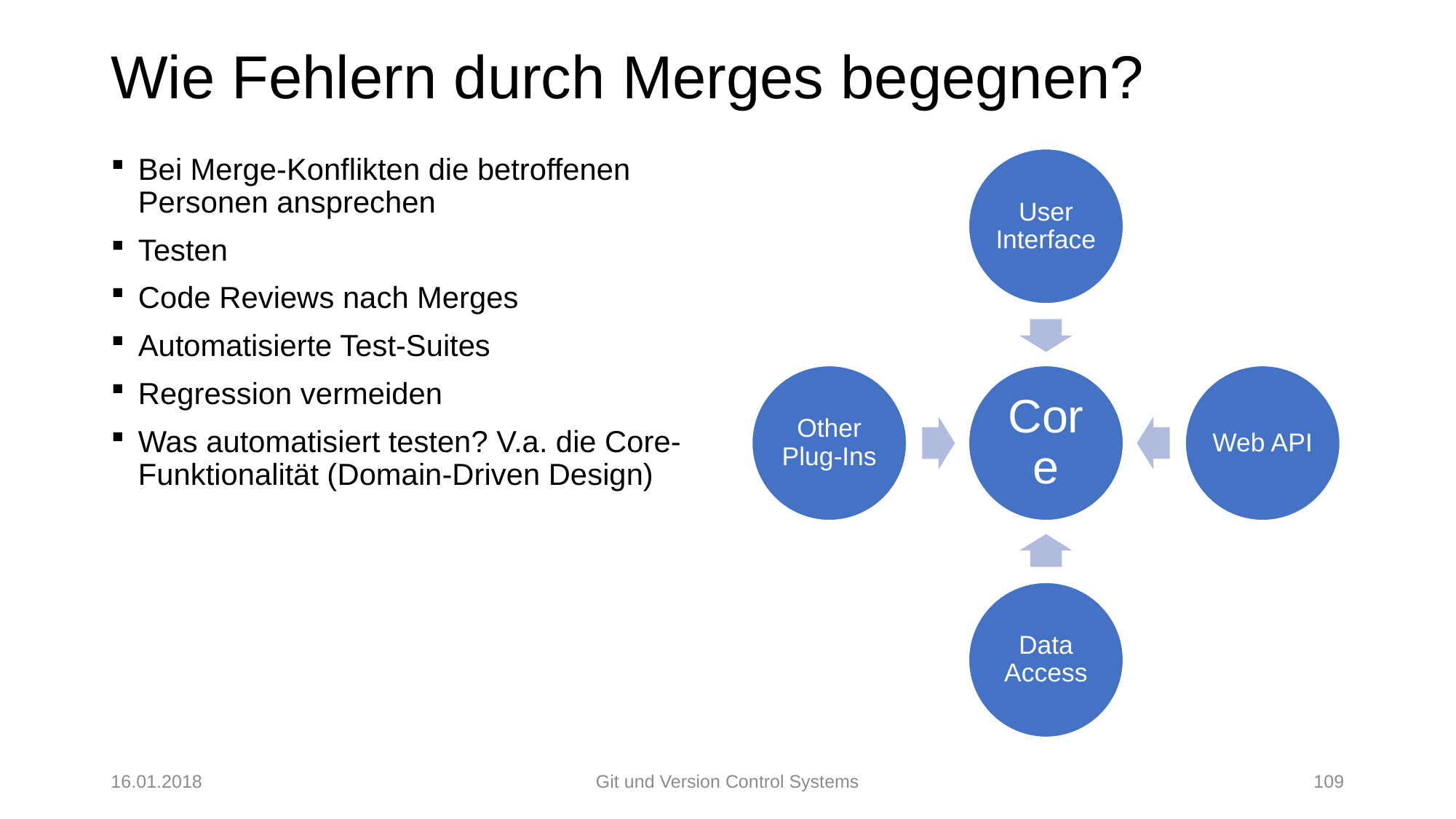

# Wie Fehlern durch Merges begegnen?
Bei Merge-Konflikten die betroffenen Personen ansprechen
Testen
Code Reviews nach Merges
Automatisierte Test-Suites
Regression vermeiden
Was automatisiert testen? V.a. die Core-Funktionalität (Domain-Driven Design)
Core

User Interface

Web API

Data Access

Other Plug-Ins
16.01.2018
Git und Version Control Systems
109